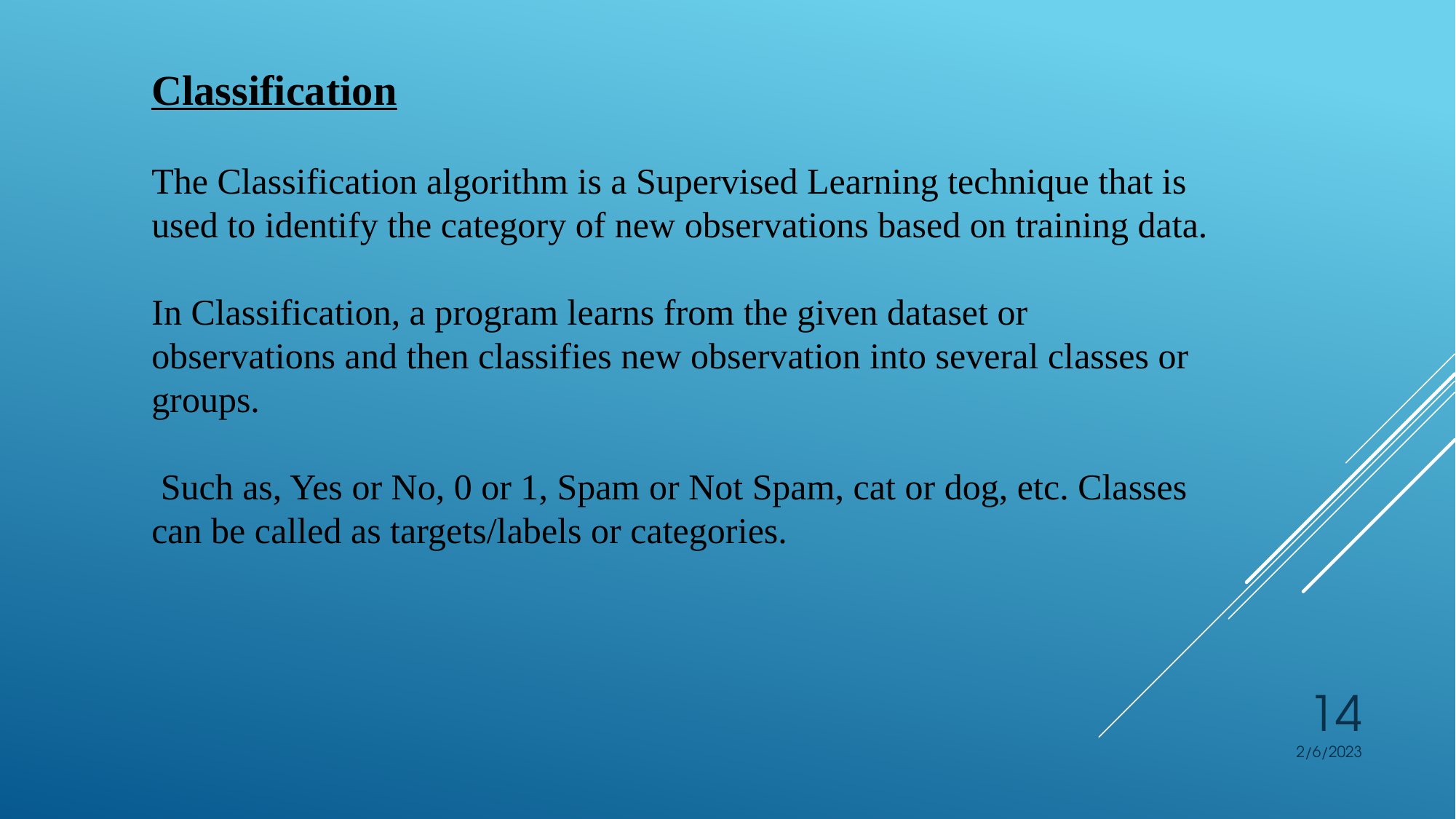

Classification

The Classification algorithm is a Supervised Learning technique that is used to identify the category of new observations based on training data.

In Classification, a program learns from the given dataset or observations and then classifies new observation into several classes or groups.

 Such as, Yes or No, 0 or 1, Spam or Not Spam, cat or dog, etc. Classes can be called as targets/labels or categories.

14
2/6/2023